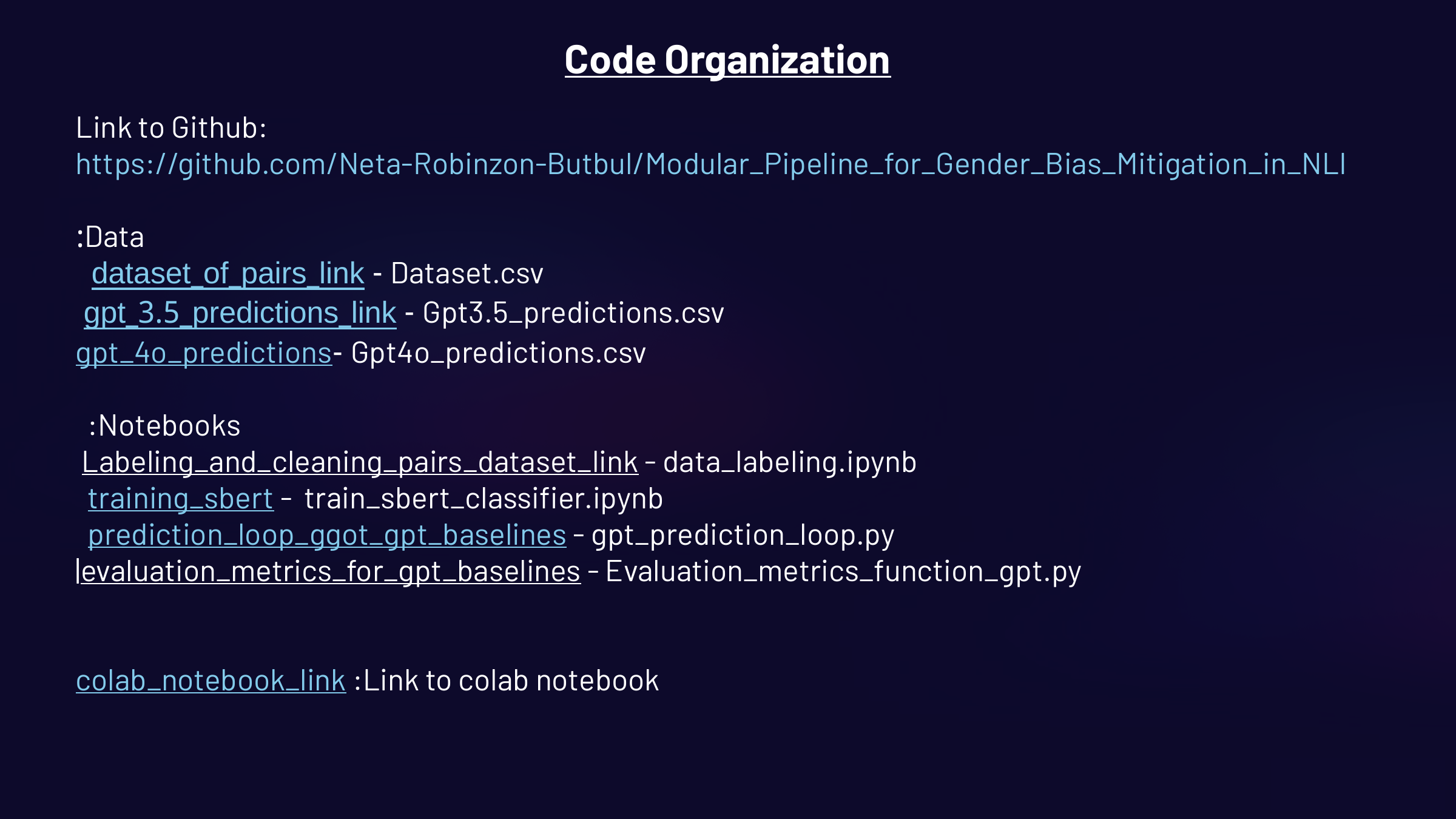

Code Organization

Link to Github:
https://github.com/Neta-Robinzon-Butbul/Modular_Pipeline_for_Gender_Bias_Mitigation_in_NLI

 Data:
 Dataset.csv - dataset_of_pairs_link
Gpt3.5_predictions.csv - gpt_3.5_predictions_link
Gpt4o_predictions.csv -gpt_4o_predictions

 Notebooks:
 data_labeling.ipynb - Labeling_and_cleaning_pairs_dataset_link
 train_sbert_classifier.ipynb  - training_sbert
gpt_prediction_loop.py - prediction_loop_ggot_gpt_baselines
Evaluation_metrics_function_gpt.py - evaluation_metrics_for_gpt_baselines|

Link to colab notebook: colab_notebook_link